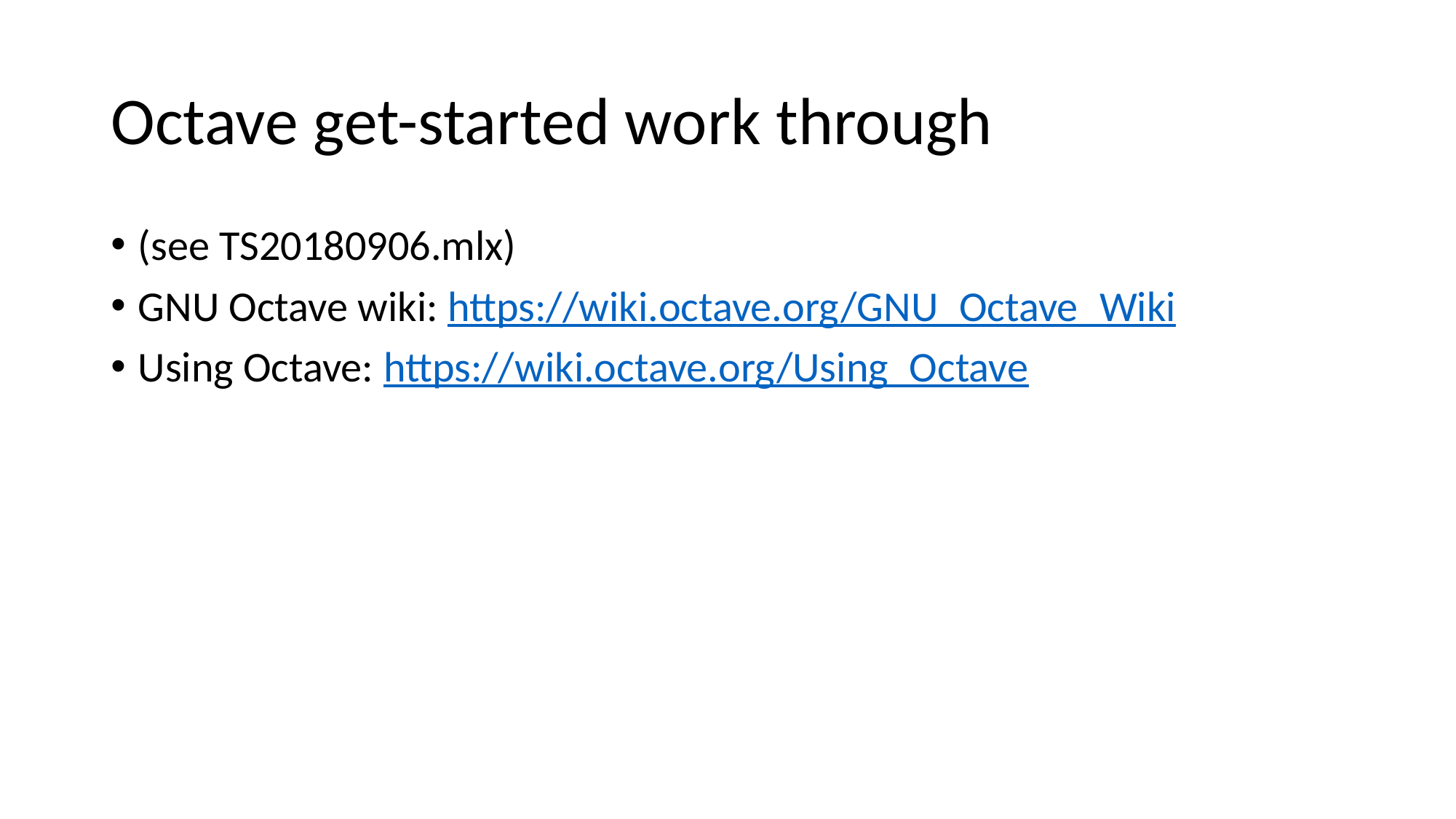

# Octave get-started work through
(see TS20180906.mlx)
GNU Octave wiki: https://wiki.octave.org/GNU_Octave_Wiki
Using Octave: https://wiki.octave.org/Using_Octave